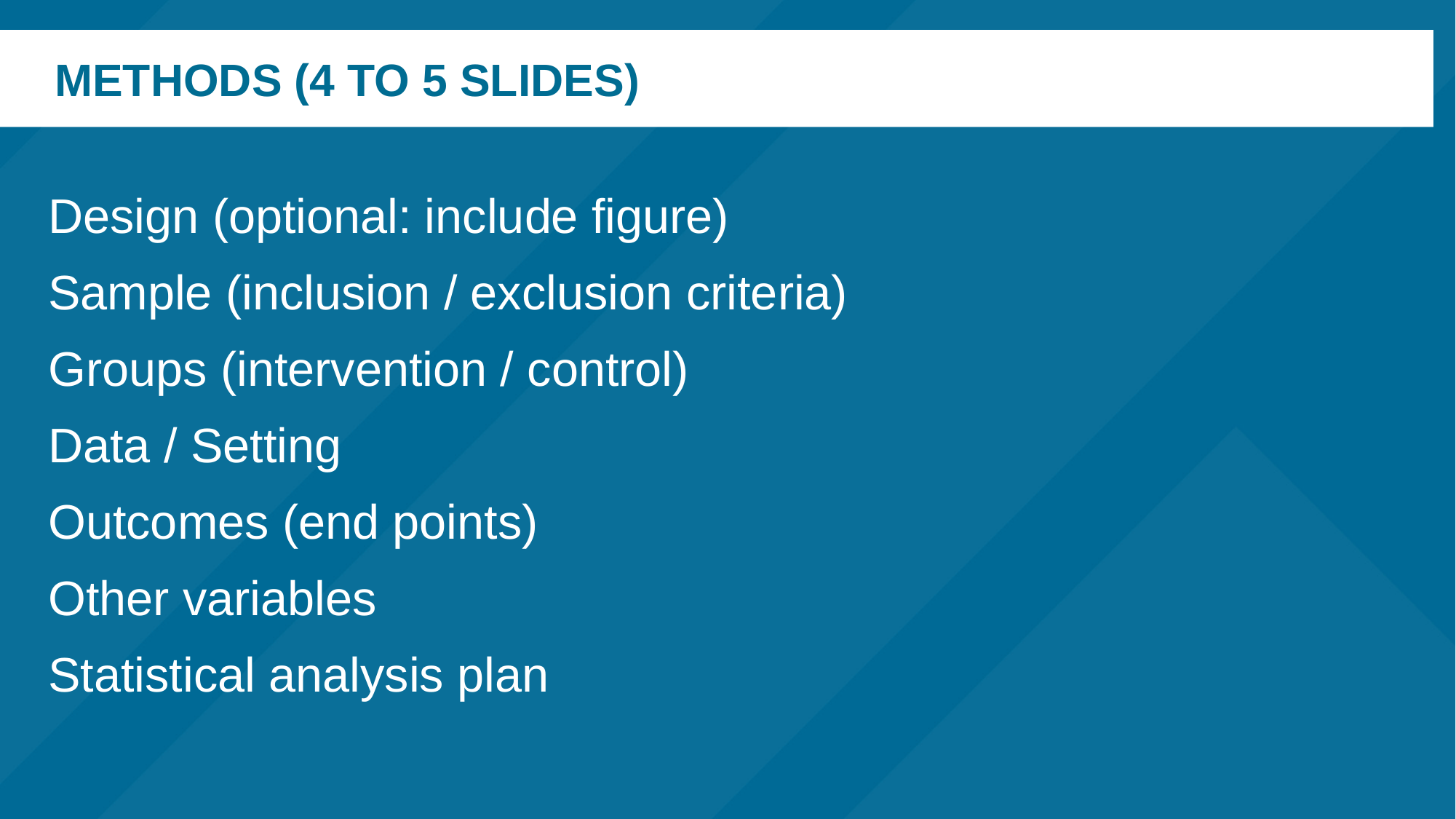

# Methods (4 to 5 slides)
Design (optional: include figure)
Sample (inclusion / exclusion criteria)
Groups (intervention / control)
Data / Setting
Outcomes (end points)
Other variables
Statistical analysis plan